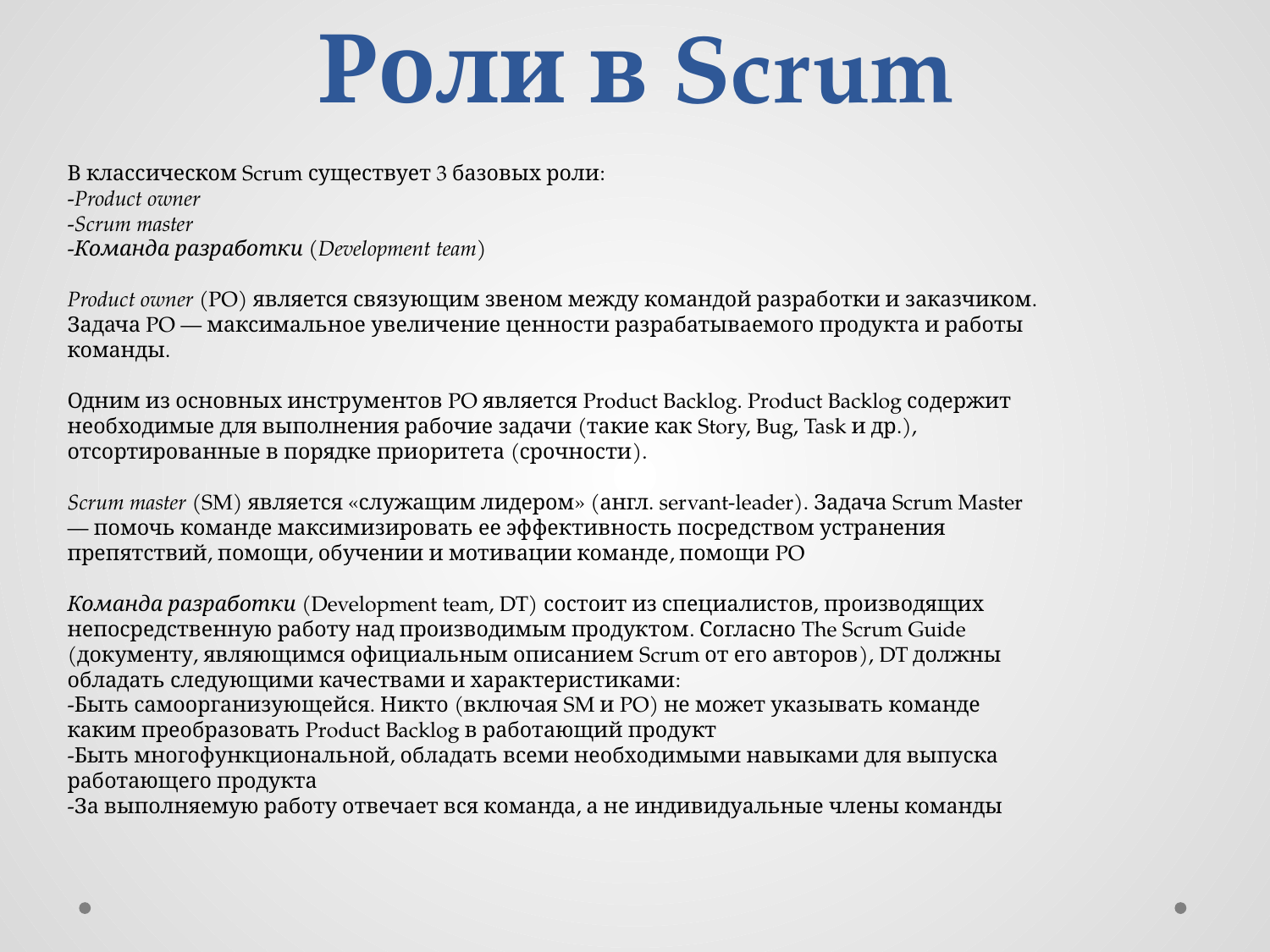

# Роли в Scrum
В классическом Scrum существует 3 базовых роли:
-Product owner
-Scrum master
-Команда разработки (Development team)
Product owner (PO) является связующим звеном между командой разработки и заказчиком. Задача PO — максимальное увеличение ценности разрабатываемого продукта и работы команды.
Одним из основных инструментов PO является Product Backlog. Product Backlog содержит необходимые для выполнения рабочие задачи (такие как Story, Bug, Task и др.), отсортированные в порядке приоритета (срочности).
Scrum master (SM) является «служащим лидером» (англ. servant-leader). Задача Scrum Master — помочь команде максимизировать ее эффективность посредством устранения препятствий, помощи, обучении и мотивации команде, помощи PO
Команда разработки (Development team, DT) состоит из специалистов, производящих непосредственную работу над производимым продуктом. Согласно The Scrum Guide (документу, являющимся официальным описанием Scrum от его авторов), DT должны обладать следующими качествами и характеристиками:
-Быть самоорганизующейся. Никто (включая SM и PO) не может указывать команде каким преобразовать Product Backlog в работающий продукт
-Быть многофункциональной, обладать всеми необходимыми навыками для выпуска работающего продукта
-За выполняемую работу отвечает вся команда, а не индивидуальные члены команды